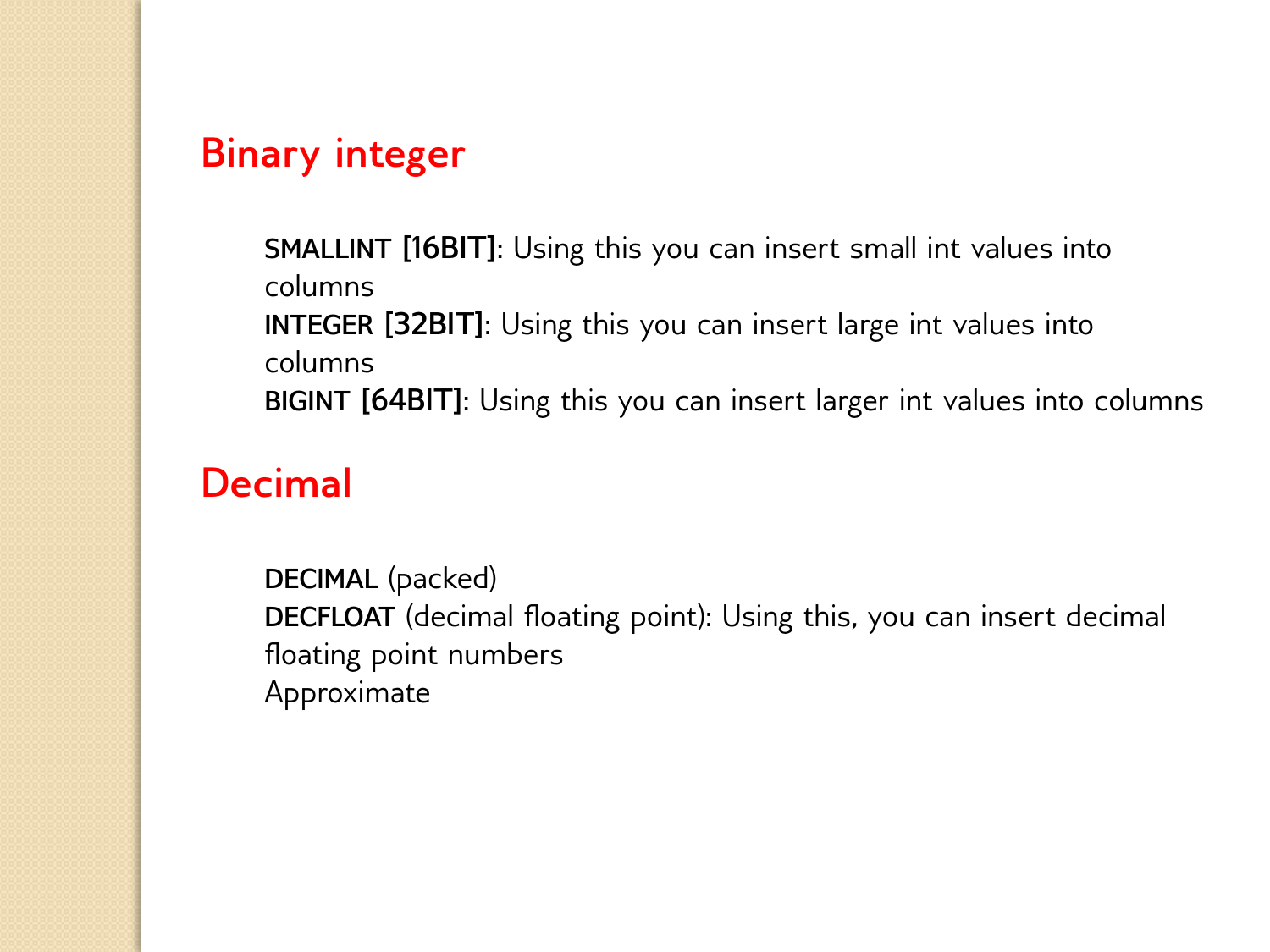

Binary integer

SMALLINT [16BIT]: Using this you can insert small int values into columns
INTEGER [32BIT]: Using this you can insert large int values into columns
BIGINT [64BIT]: Using this you can insert larger int values into columns

Decimal

DECIMAL (packed)
DECFLOAT (decimal floating point): Using this, you can insert decimal floating point numbers
Approximate